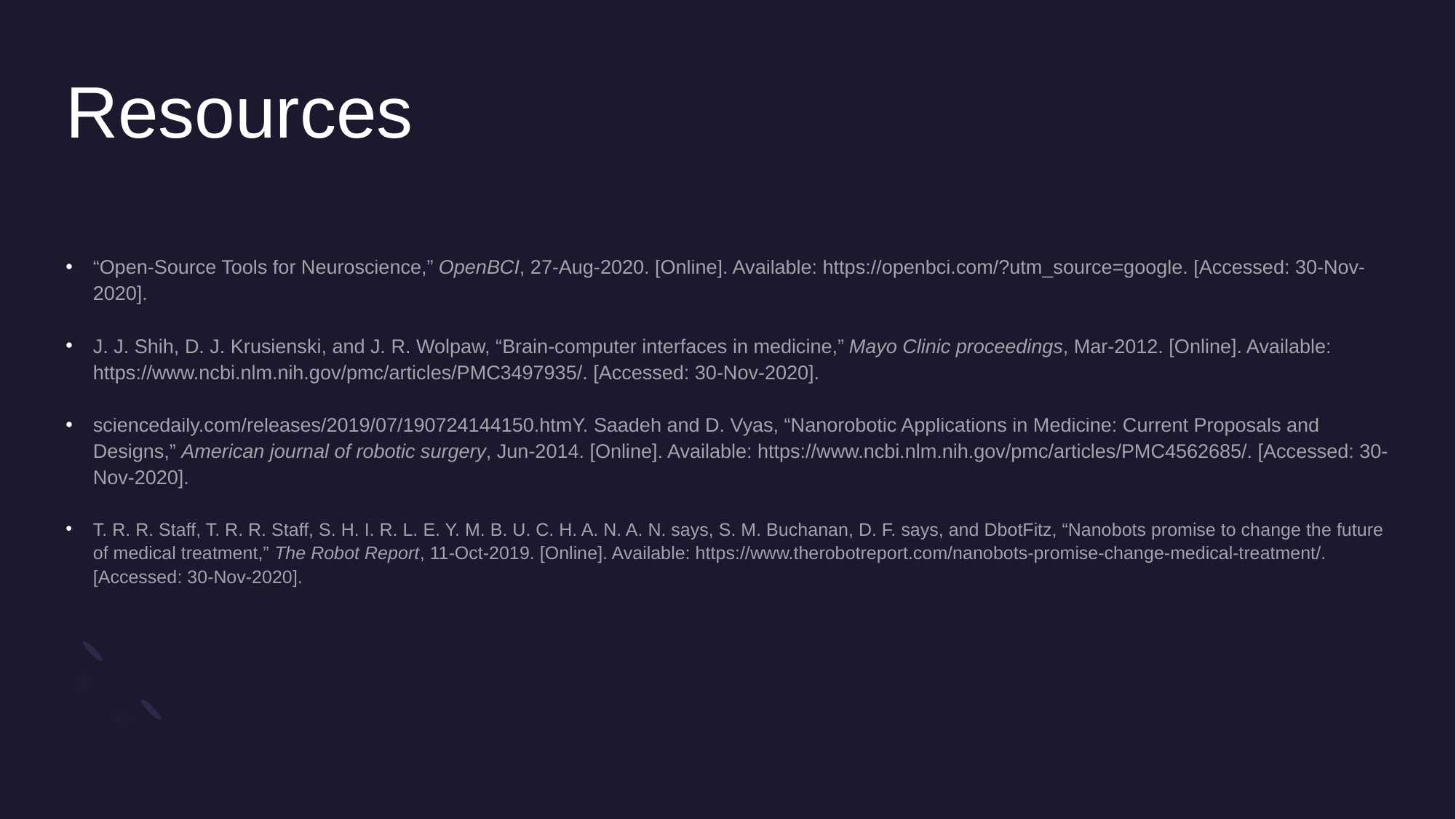

# Resources
“Open-Source Tools for Neuroscience,” OpenBCI, 27-Aug-2020. [Online]. Available: https://openbci.com/?utm_source=google. [Accessed: 30-Nov-2020].
J. J. Shih, D. J. Krusienski, and J. R. Wolpaw, “Brain-computer interfaces in medicine,” Mayo Clinic proceedings, Mar-2012. [Online]. Available: https://www.ncbi.nlm.nih.gov/pmc/articles/PMC3497935/. [Accessed: 30-Nov-2020].
sciencedaily.com/releases/2019/07/190724144150.htmY. Saadeh and D. Vyas, “Nanorobotic Applications in Medicine: Current Proposals and Designs,” American journal of robotic surgery, Jun-2014. [Online]. Available: https://www.ncbi.nlm.nih.gov/pmc/articles/PMC4562685/. [Accessed: 30-Nov-2020].
T. R. R. Staff, T. R. R. Staff, S. H. I. R. L. E. Y. M. B. U. C. H. A. N. A. N. says, S. M. Buchanan, D. F. says, and DbotFitz, “Nanobots promise to change the future of medical treatment,” The Robot Report, 11-Oct-2019. [Online]. Available: https://www.therobotreport.com/nanobots-promise-change-medical-treatment/. [Accessed: 30-Nov-2020].